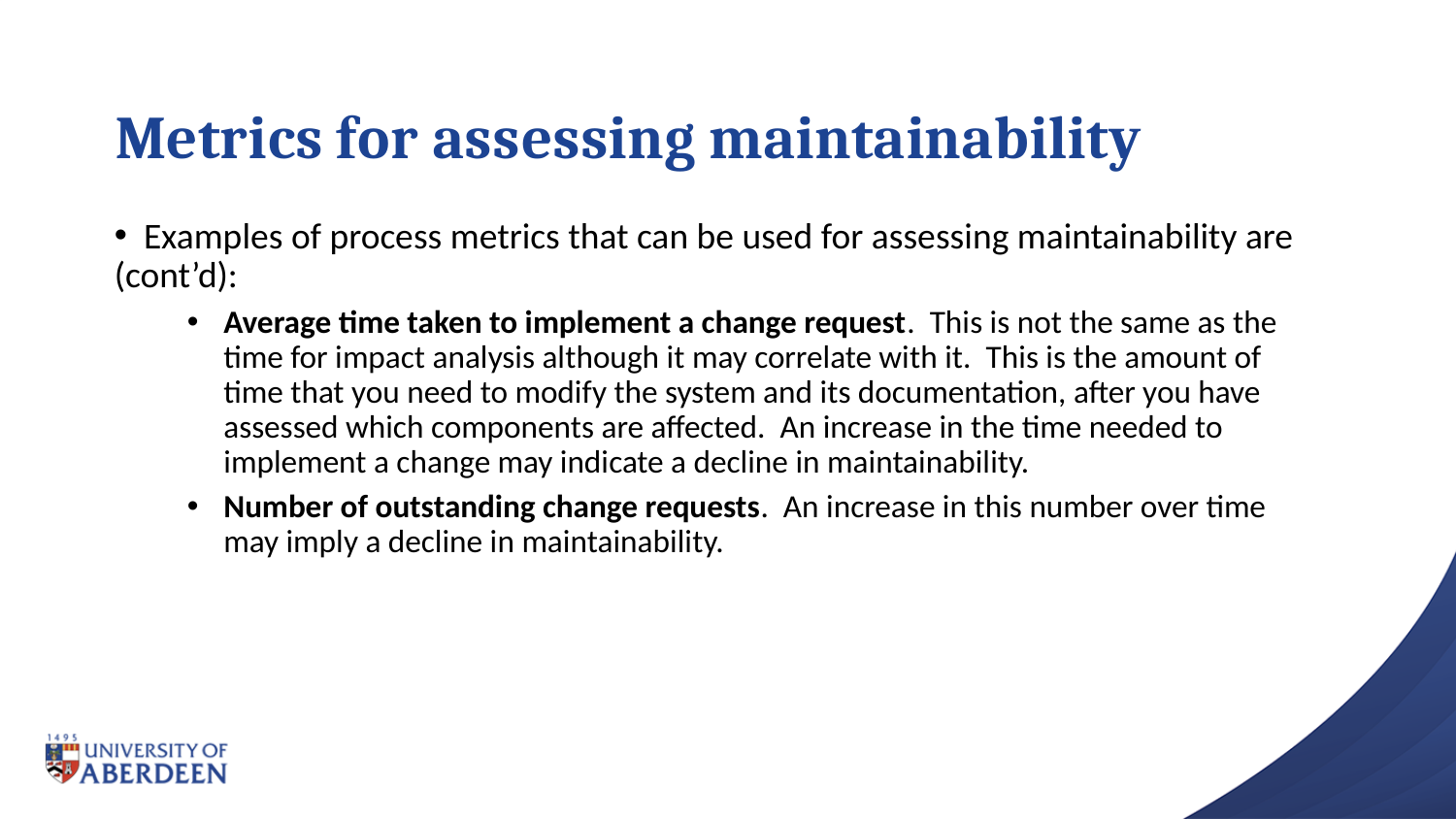

# Metrics for assessing maintainability
  Examples of process metrics that can be used for assessing maintainability are (cont’d):
Average time taken to implement a change request.  This is not the same as the time for impact analysis although it may correlate with it.  This is the amount of time that you need to modify the system and its documentation, after you have assessed which components are affected.  An increase in the time needed to implement a change may indicate a decline in maintainability.
Number of outstanding change requests.  An increase in this number over time may imply a decline in maintainability.